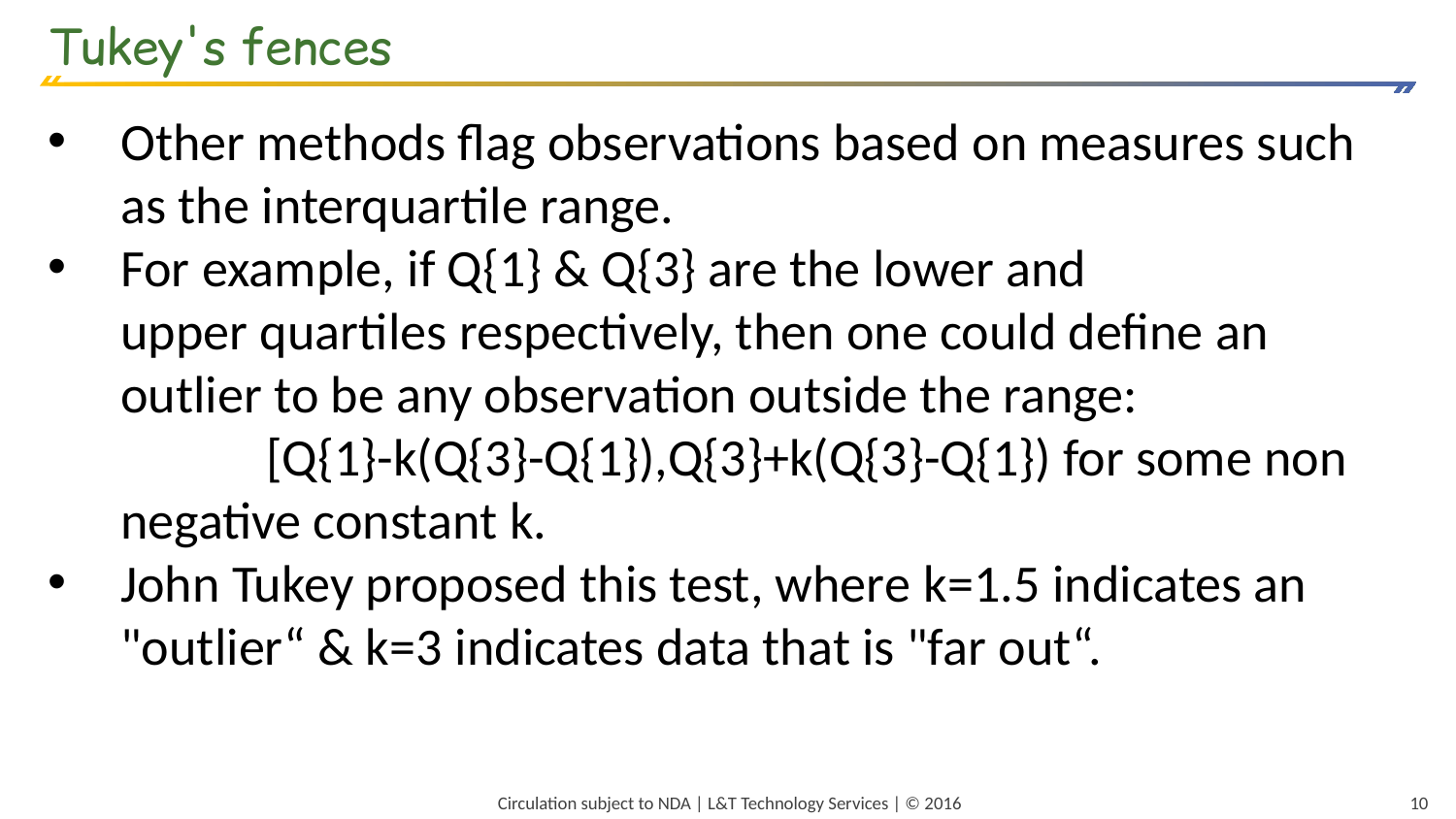

Tukey's fences

Other methods flag observations based on measures such as the interquartile range.
For example, if Q{1} & Q{3} are the lower and upper quartiles respectively, then one could define an outlier to be any observation outside the range:			[Q{1}-k(Q{3}-Q{1}),Q{3}+k(Q{3}-Q{1}) for some non negative constant k.
John Tukey proposed this test, where k=1.5 indicates an "outlier“ & k=3 indicates data that is "far out“.